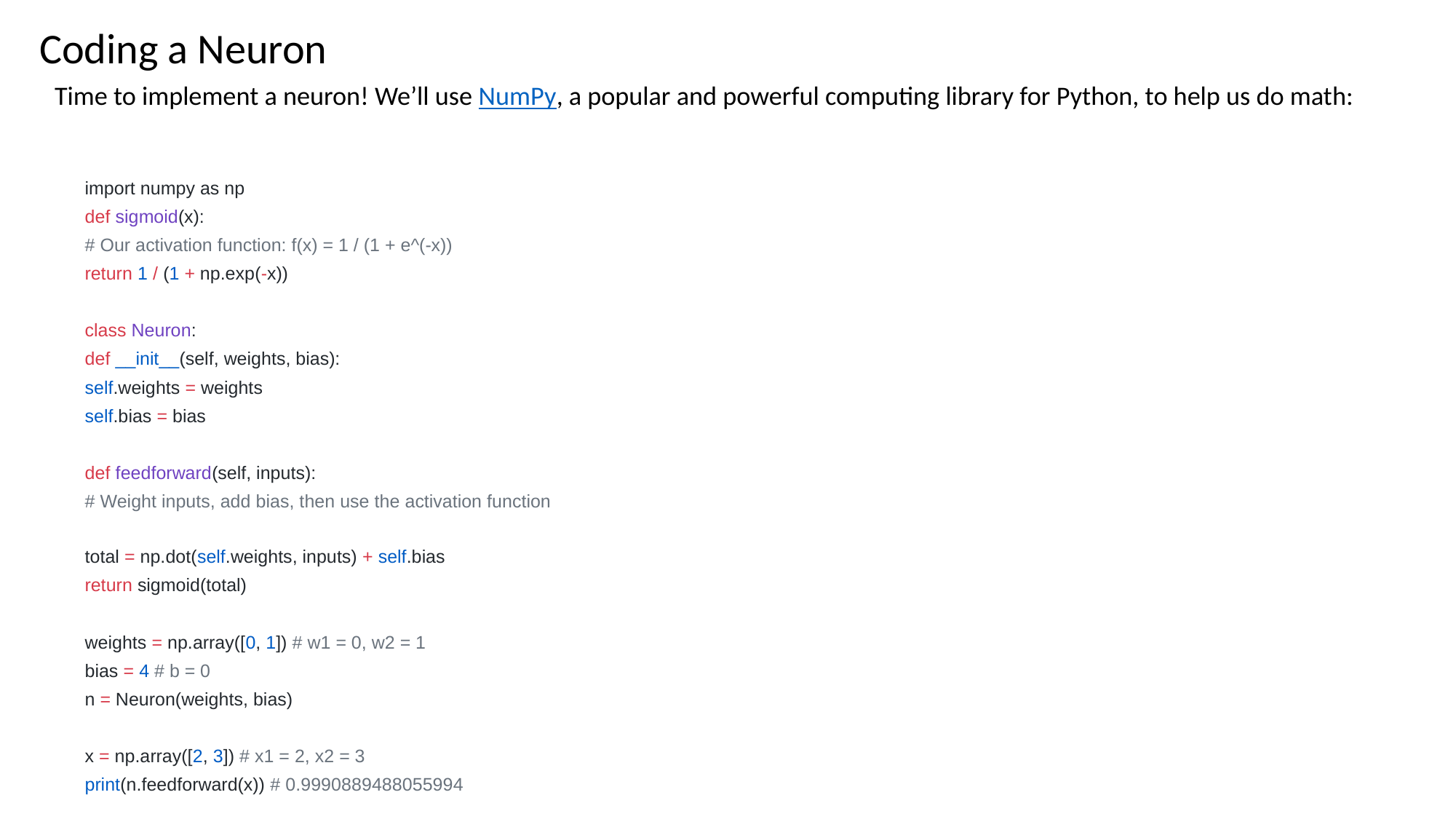

# Coding a Neuron
Time to implement a neuron! We’ll use NumPy, a popular and powerful computing library for Python, to help us do math:

|  |  |
| --- | --- |
|  | import numpy as np |
|  | def sigmoid(x): |
|  | # Our activation function: f(x) = 1 / (1 + e^(-x)) |
|  | return 1 / (1 + np.exp(-x)) |
|  |  |
|  | class Neuron: |
|  | def \_\_init\_\_(self, weights, bias): |
|  | self.weights = weights |
|  | self.bias = bias |
|  |  |
|  | def feedforward(self, inputs): |
|  | # Weight inputs, add bias, then use the activation function |
|  | total = np.dot(self.weights, inputs) + self.bias |
|  | return sigmoid(total) |
|  |  |
|  | weights = np.array([0, 1]) # w1 = 0, w2 = 1 |
|  | bias = 4 # b = 0 |
|  | n = Neuron(weights, bias) |
|  |  |
|  | x = np.array([2, 3]) # x1 = 2, x2 = 3 |
|  | print(n.feedforward(x)) # 0.9990889488055994 |